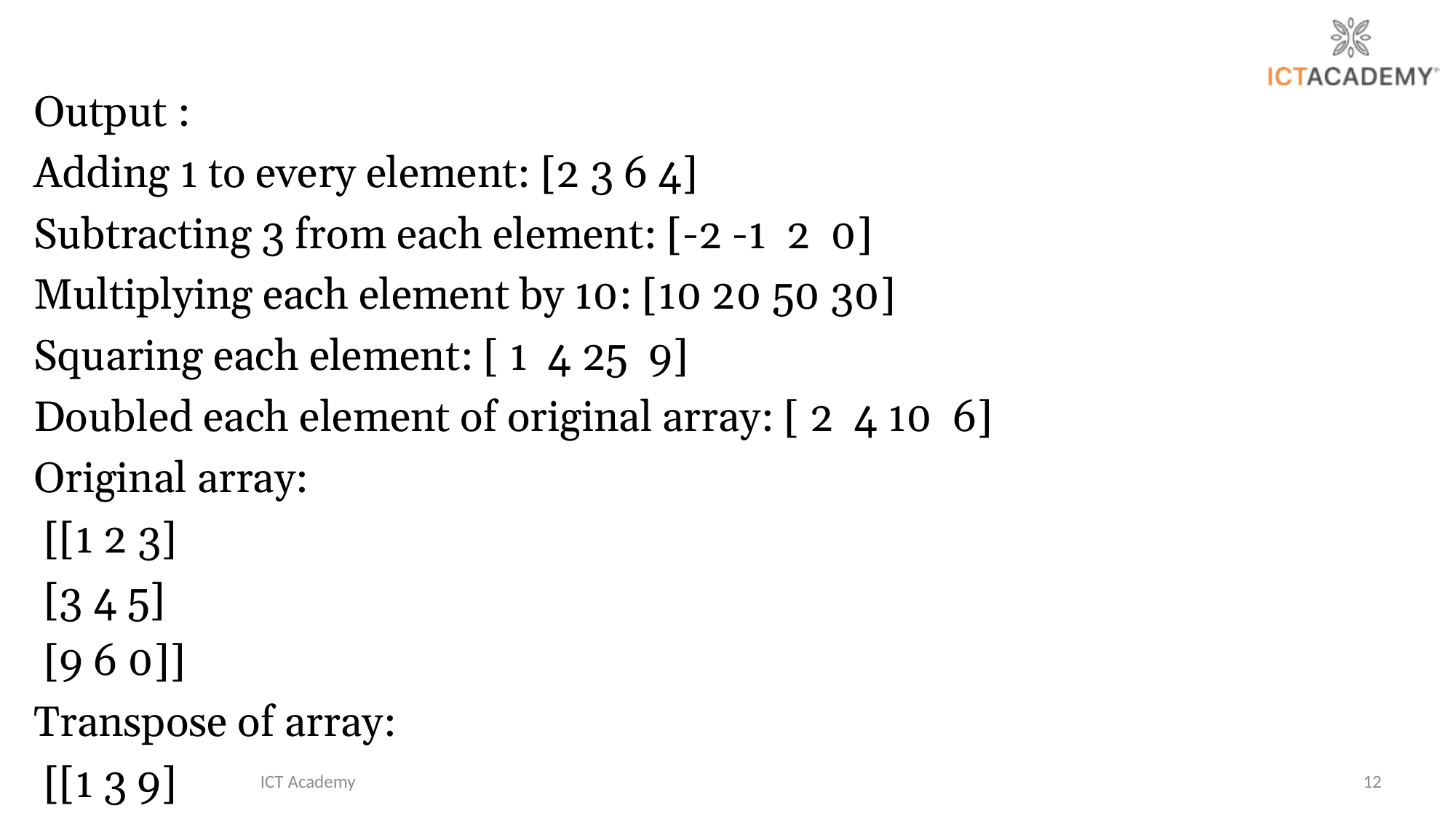

Output :
Adding 1 to every element: [2 3 6 4]
Subtracting 3 from each element: [-2 -1  2  0]
Multiplying each element by 10: [10 20 50 30]
Squaring each element: [ 1  4 25  9]
Doubled each element of original array: [ 2  4 10  6]
Original array:
 [[1 2 3]
 [3 4 5]
 [9 6 0]]
Transpose of array:
 [[1 3 9]
 [2 4 6]
 [3 5 0]]
ICT Academy
12